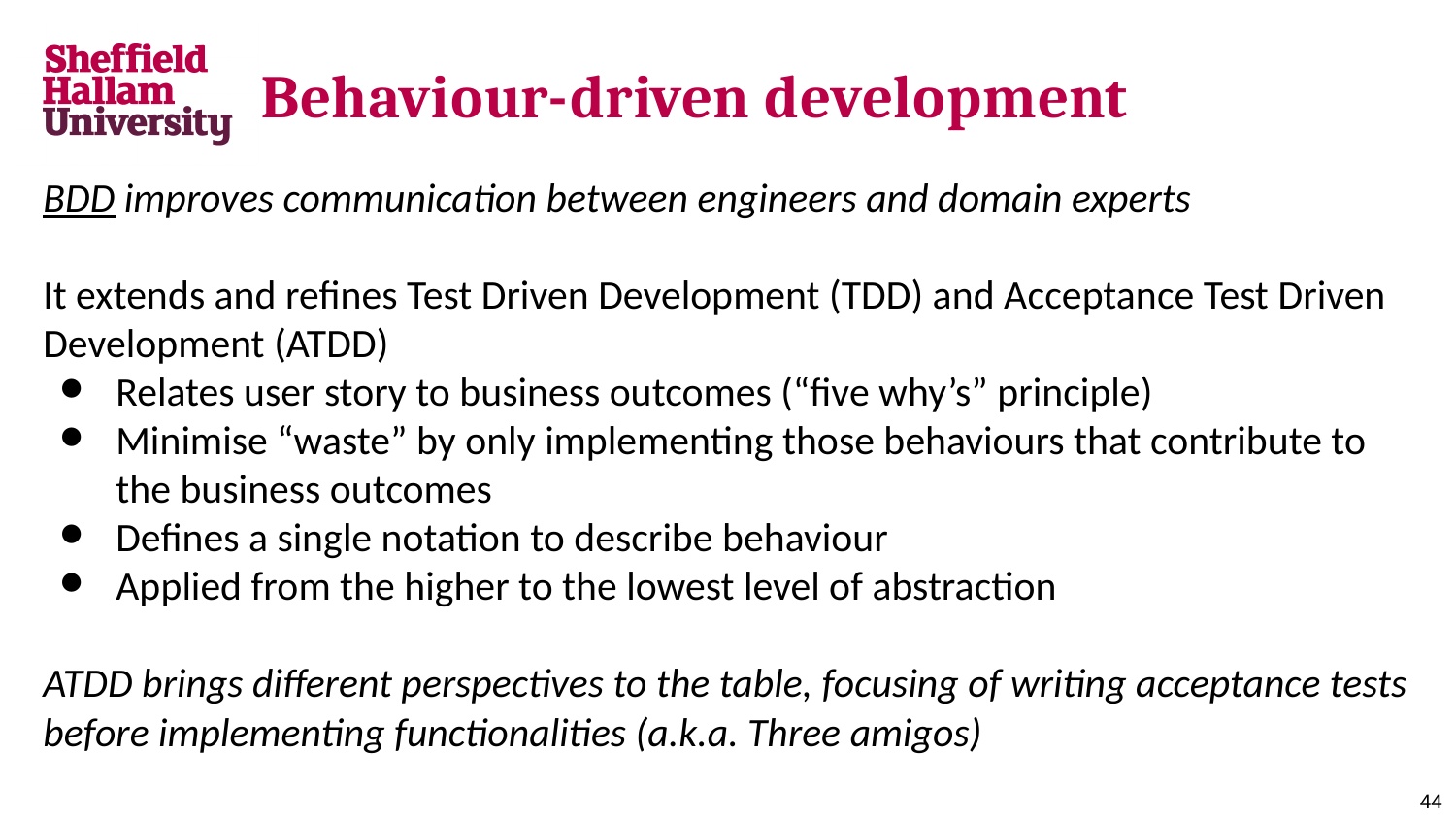

# Behaviour-driven development
BDD improves communication between engineers and domain experts

It extends and refines Test Driven Development (TDD) and Acceptance Test Driven Development (ATDD)
Relates user story to business outcomes (“five why’s” principle)
Minimise “waste” by only implementing those behaviours that contribute to the business outcomes
Defines a single notation to describe behaviour
Applied from the higher to the lowest level of abstraction

ATDD brings different perspectives to the table, focusing of writing acceptance tests before implementing functionalities (a.k.a. Three amigos)
44